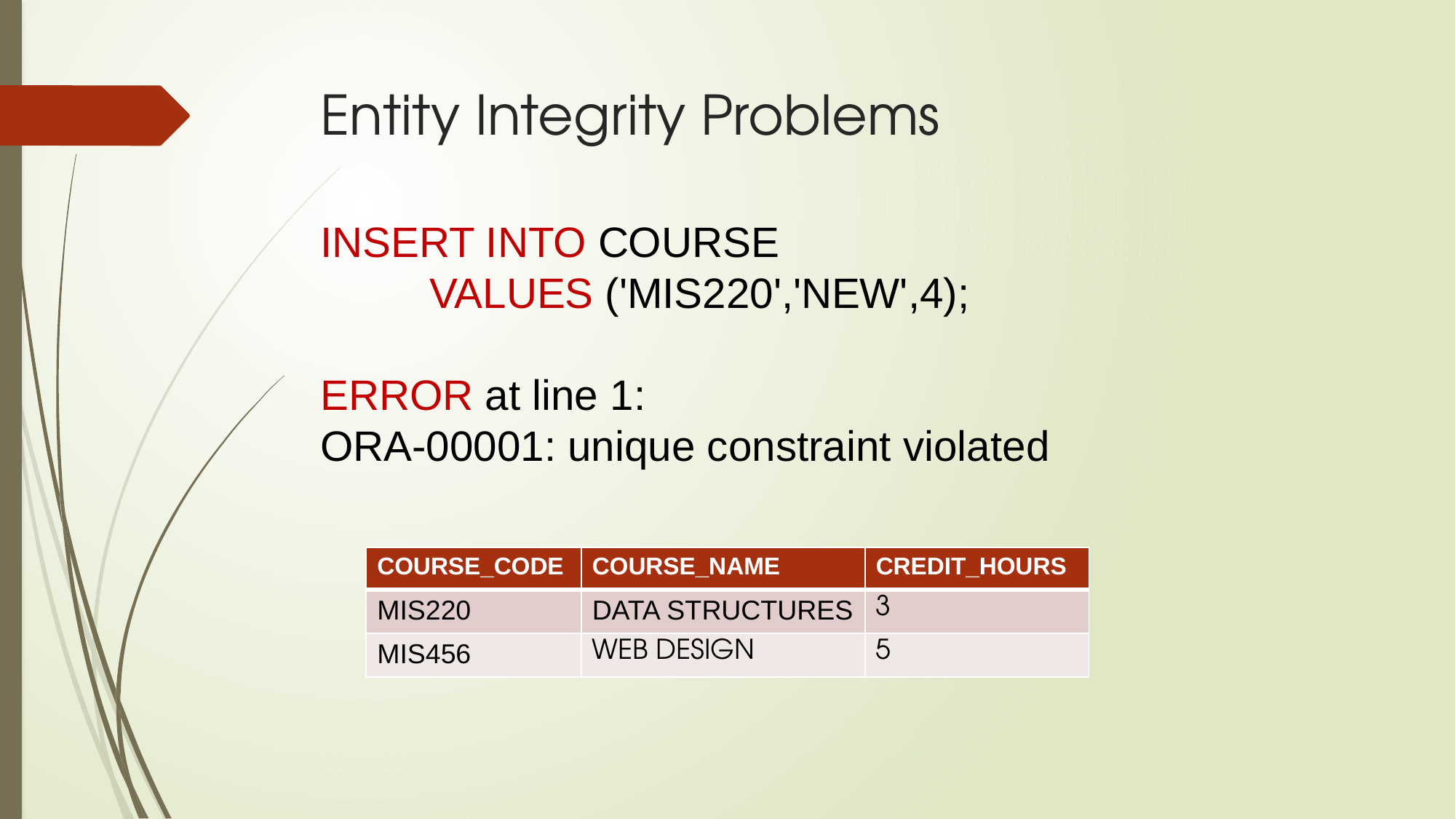

# Entity Integrity Problems
INSERT INTO COURSE
	VALUES ('MIS220','NEW',4);

ERROR at line 1:
ORA-00001: unique constraint violated
| COURSE\_CODE | COURSE\_NAME | CREDIT\_HOURS |
| --- | --- | --- |
| MIS220 | DATA STRUCTURES | 3 |
| MIS456 | WEB DESIGN | 5 |